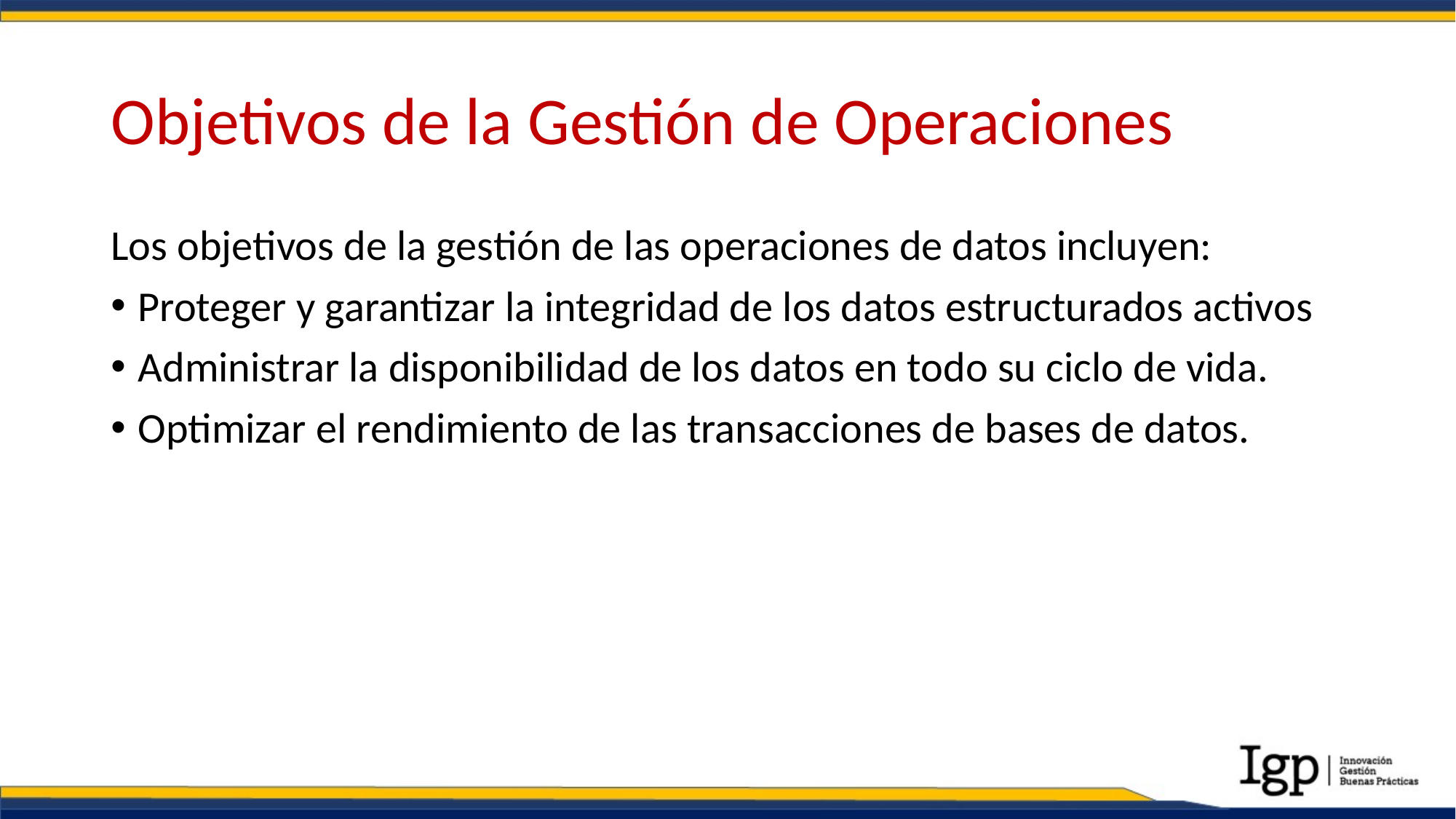

# Objetivos de la Gestión de Operaciones
Los objetivos de la gestión de las operaciones de datos incluyen:
Proteger y garantizar la integridad de los datos estructurados activos
Administrar la disponibilidad de los datos en todo su ciclo de vida.
Optimizar el rendimiento de las transacciones de bases de datos.